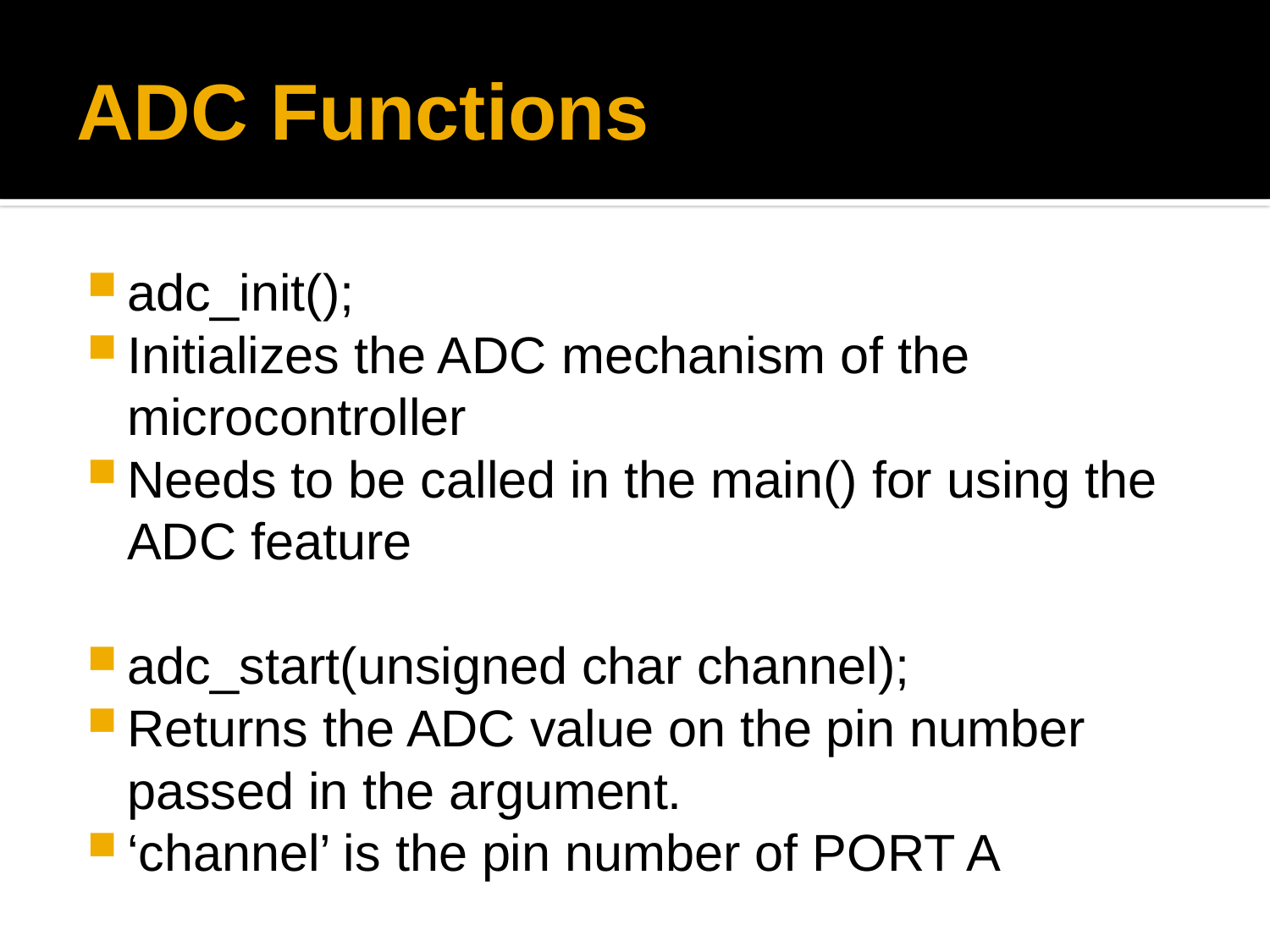

# ADC Functions
adc_init();
Initializes the ADC mechanism of the microcontroller
Needs to be called in the main() for using the ADC feature

adc_start(unsigned char channel);
Returns the ADC value on the pin number passed in the argument.
‘channel’ is the pin number of PORT A